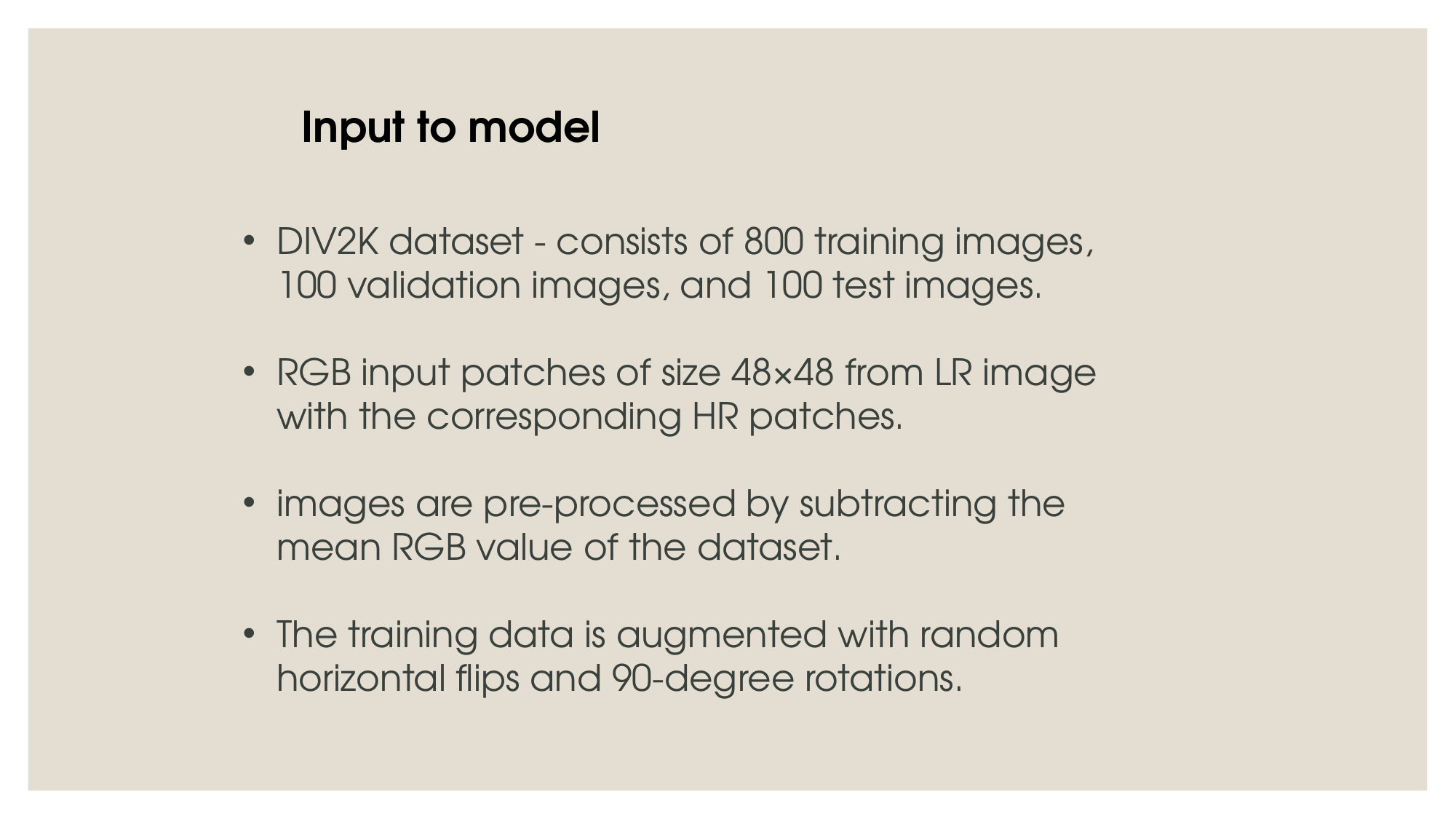

Input to model
DIV2K dataset - consists of 800 training images, 100 validation images, and 100 test images.

RGB input patches of size 48×48 from LR image with the corresponding HR patches.

images are pre-processed by subtracting the mean RGB value of the dataset.

The training data is augmented with random horizontal flips and 90-degree rotations.